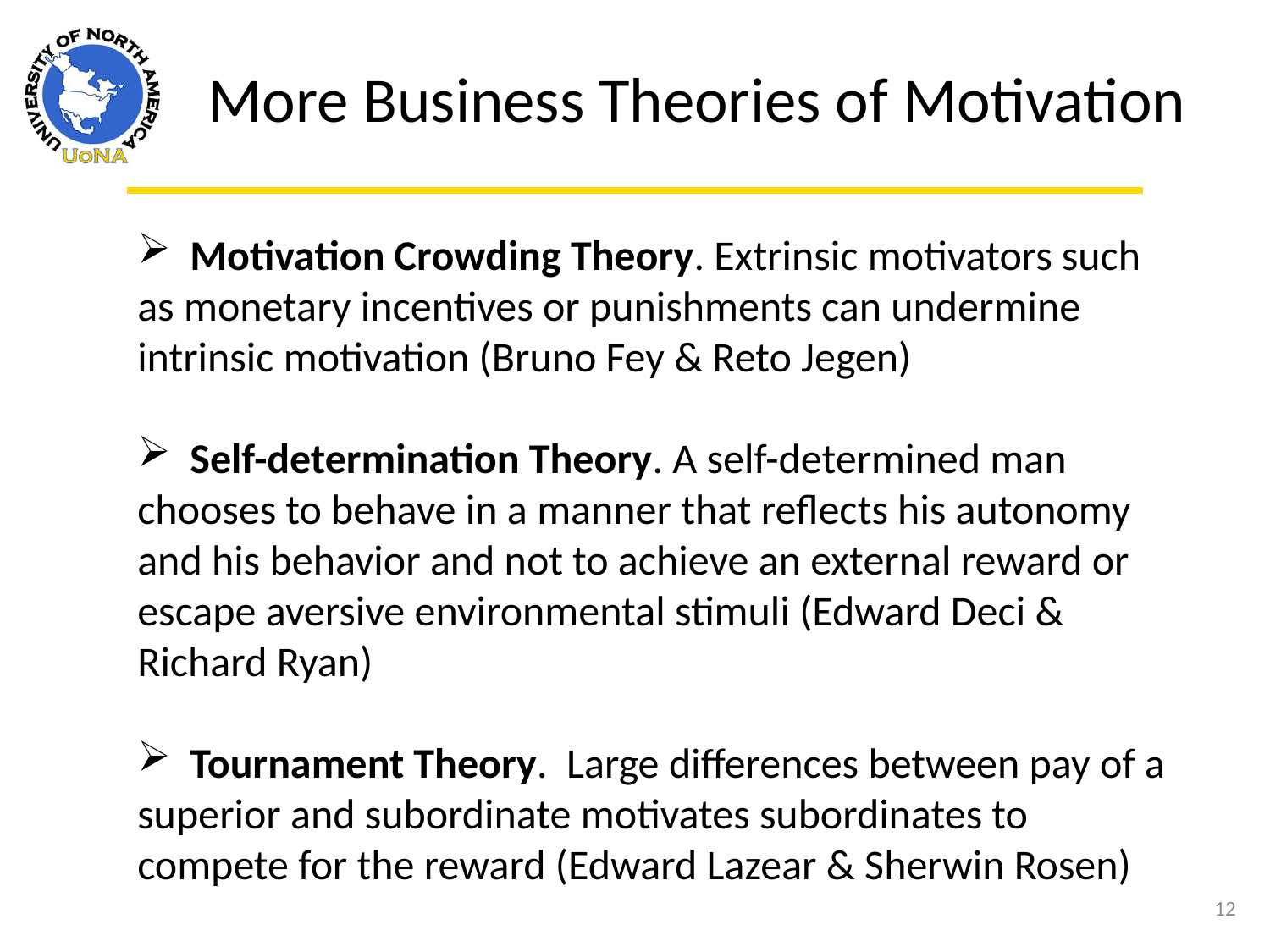

More Business Theories of Motivation
  Motivation Crowding Theory. Extrinsic motivators such as monetary incentives or punishments can undermine intrinsic motivation (Bruno Fey & Reto Jegen)

  Self-determination Theory. A self-determined man chooses to behave in a manner that reflects his autonomy and his behavior and not to achieve an external reward or escape aversive environmental stimuli (Edward Deci & Richard Ryan)

  Tournament Theory.  Large differences between pay of a superior and subordinate motivates subordinates to compete for the reward (Edward Lazear & Sherwin Rosen)
12